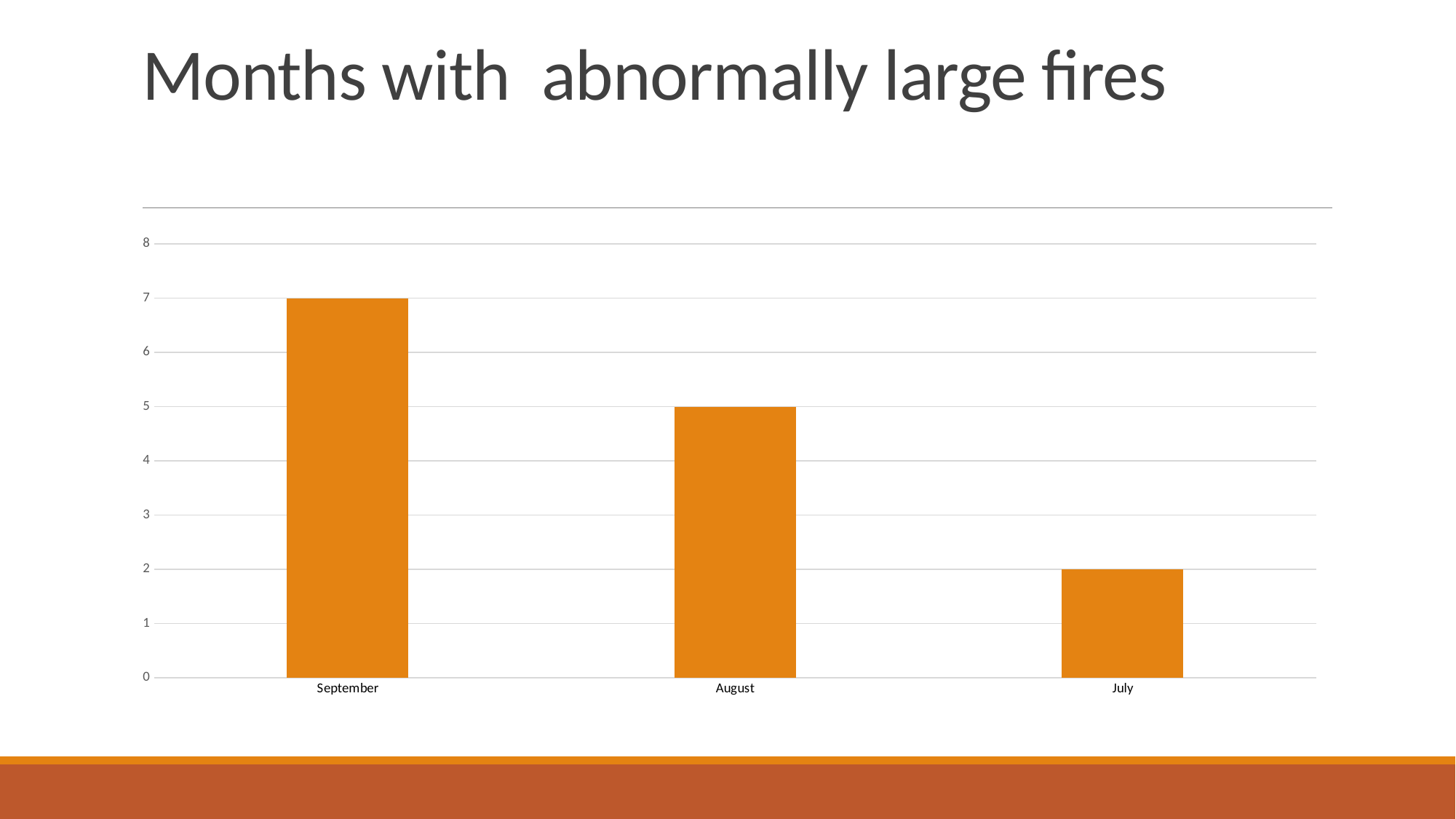

# Months with  abnormally large fires

### Chart

| Category | Series 1 |
|---|---|
| September | 7.0 |
| August | 5.0 |
| July | 2.0 |